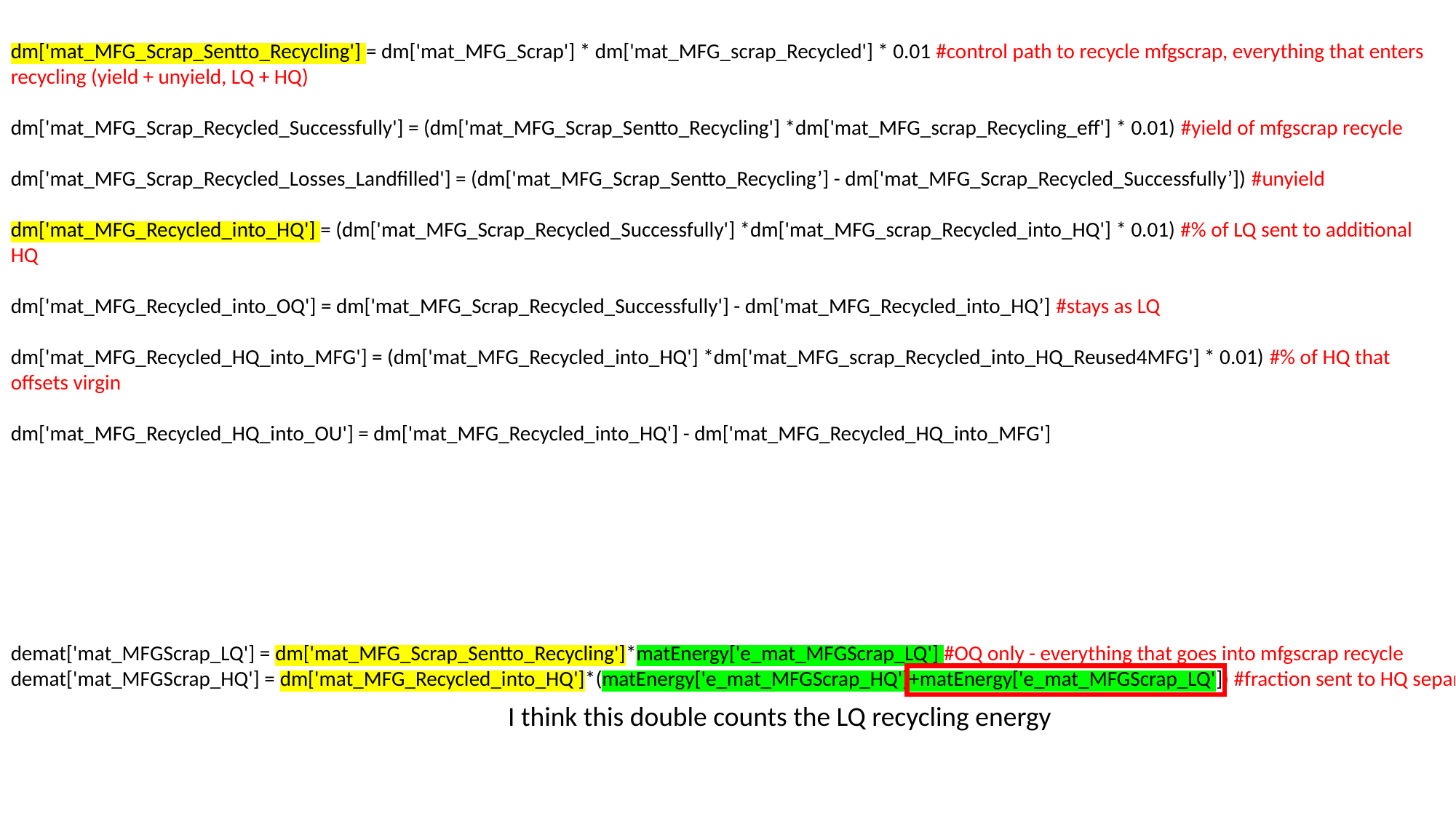

dm['mat_MFG_Scrap_Sentto_Recycling'] = dm['mat_MFG_Scrap'] * dm['mat_MFG_scrap_Recycled'] * 0.01 #control path to recycle mfgscrap, everything that enters recycling (yield + unyield, LQ + HQ)

dm['mat_MFG_Scrap_Recycled_Successfully'] = (dm['mat_MFG_Scrap_Sentto_Recycling'] *dm['mat_MFG_scrap_Recycling_eff'] * 0.01) #yield of mfgscrap recycle

dm['mat_MFG_Scrap_Recycled_Losses_Landfilled'] = (dm['mat_MFG_Scrap_Sentto_Recycling’] - dm['mat_MFG_Scrap_Recycled_Successfully’]) #unyield

dm['mat_MFG_Recycled_into_HQ'] = (dm['mat_MFG_Scrap_Recycled_Successfully'] *dm['mat_MFG_scrap_Recycled_into_HQ'] * 0.01) #% of LQ sent to additional HQ

dm['mat_MFG_Recycled_into_OQ'] = dm['mat_MFG_Scrap_Recycled_Successfully'] - dm['mat_MFG_Recycled_into_HQ’] #stays as LQ

dm['mat_MFG_Recycled_HQ_into_MFG'] = (dm['mat_MFG_Recycled_into_HQ'] *dm['mat_MFG_scrap_Recycled_into_HQ_Reused4MFG'] * 0.01) #% of HQ that offsets virgin

dm['mat_MFG_Recycled_HQ_into_OU'] = dm['mat_MFG_Recycled_into_HQ'] - dm['mat_MFG_Recycled_HQ_into_MFG']
demat['mat_MFGScrap_LQ'] = dm['mat_MFG_Scrap_Sentto_Recycling']*matEnergy['e_mat_MFGScrap_LQ'] #OQ only - everything that goes into mfgscrap recycle
demat['mat_MFGScrap_HQ'] = dm['mat_MFG_Recycled_into_HQ']*(matEnergy['e_mat_MFGScrap_HQ']+matEnergy['e_mat_MFGScrap_LQ']) #fraction sent to HQ separate from OQ

I think this double counts the LQ recycling energy